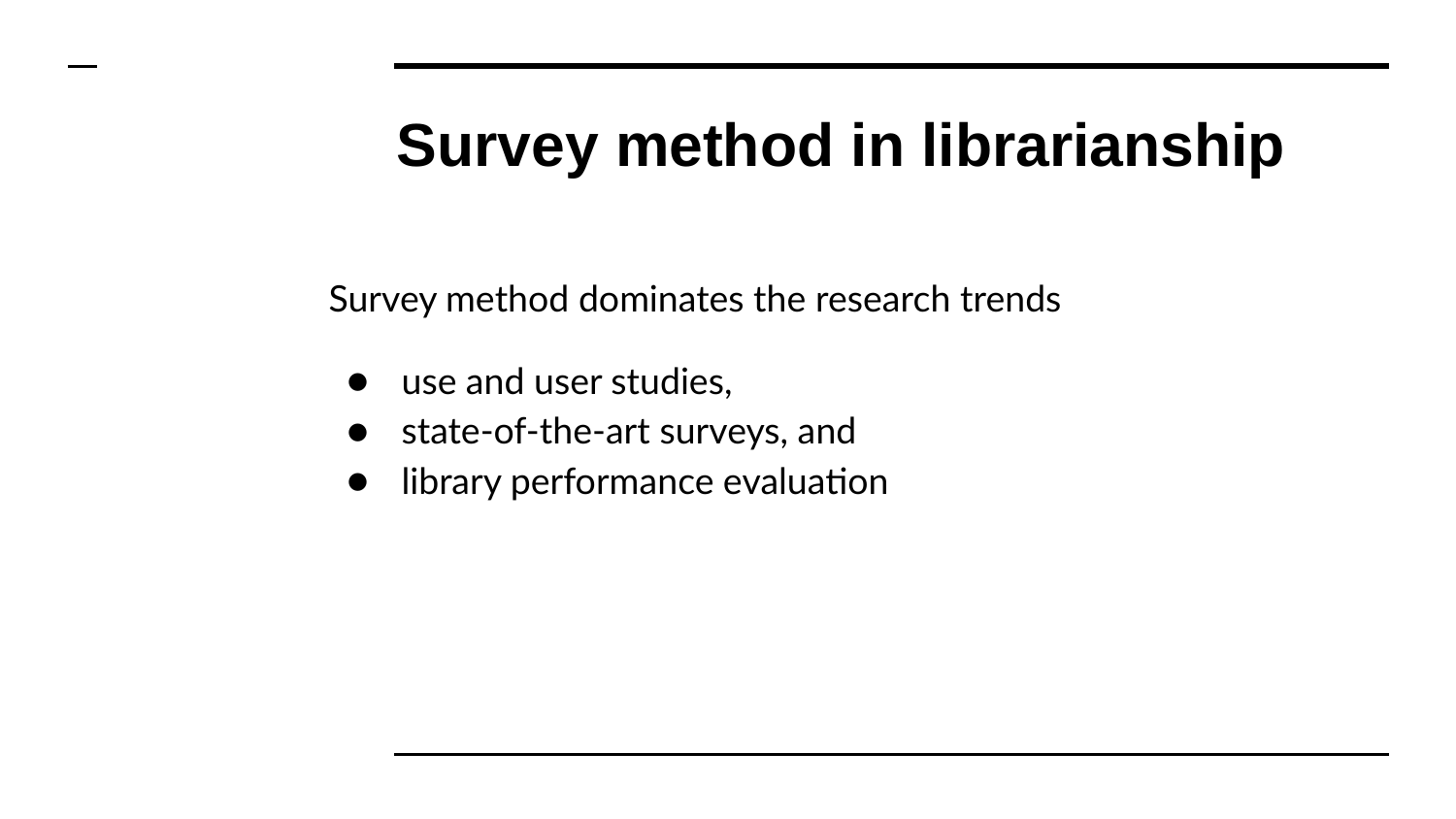

# Survey method in librarianship
Survey method dominates the research trends
use and user studies,
state-of-the-art surveys, and
library performance evaluation